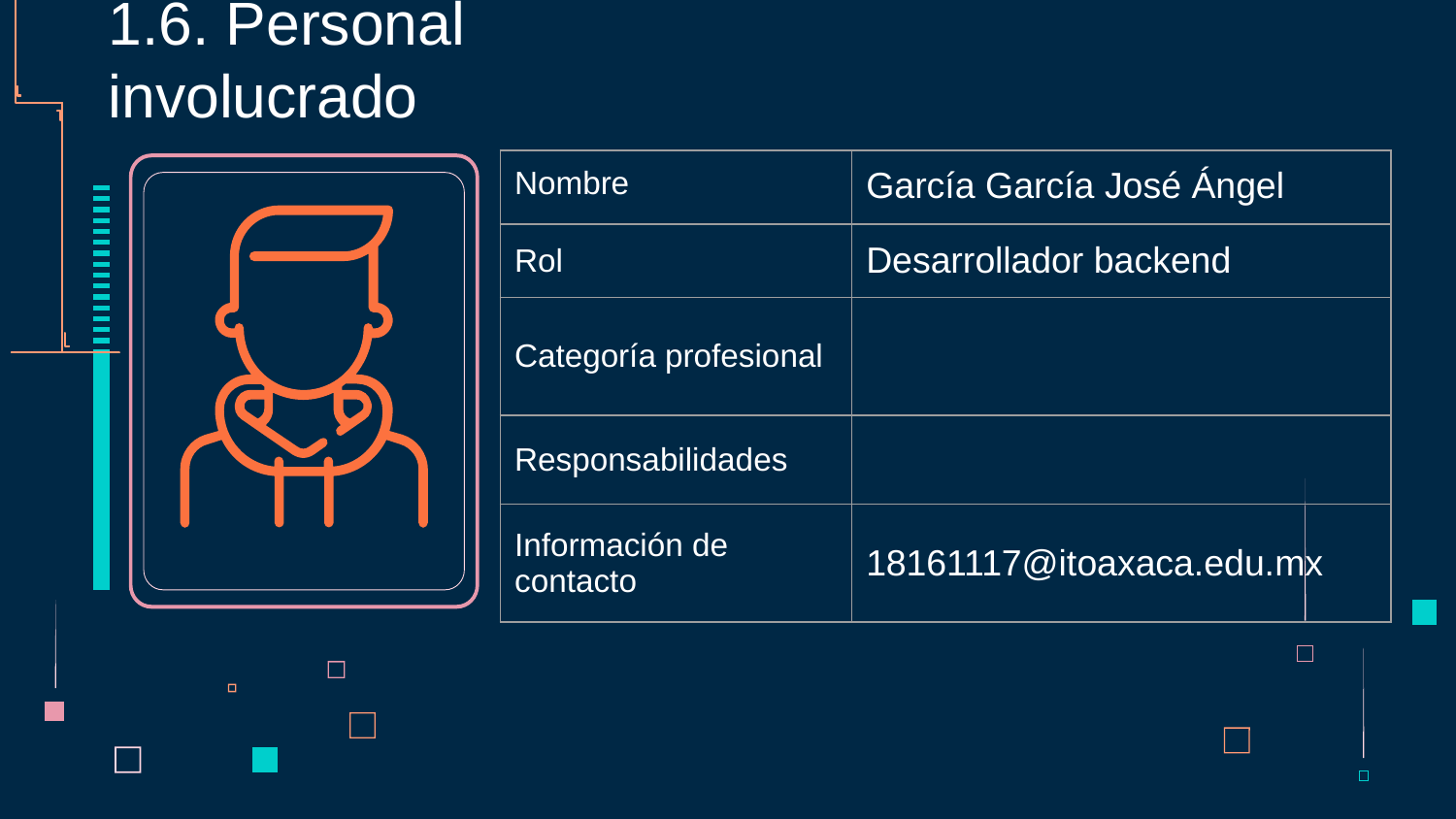

# 1.6. Personal involucrado
| Nombre | García García José Ángel |
| --- | --- |
| Rol | Desarrollador backend |
| Categoría profesional |  |
| Responsabilidades |  |
| Información de contacto | 18161117@itoaxaca.edu.mx |